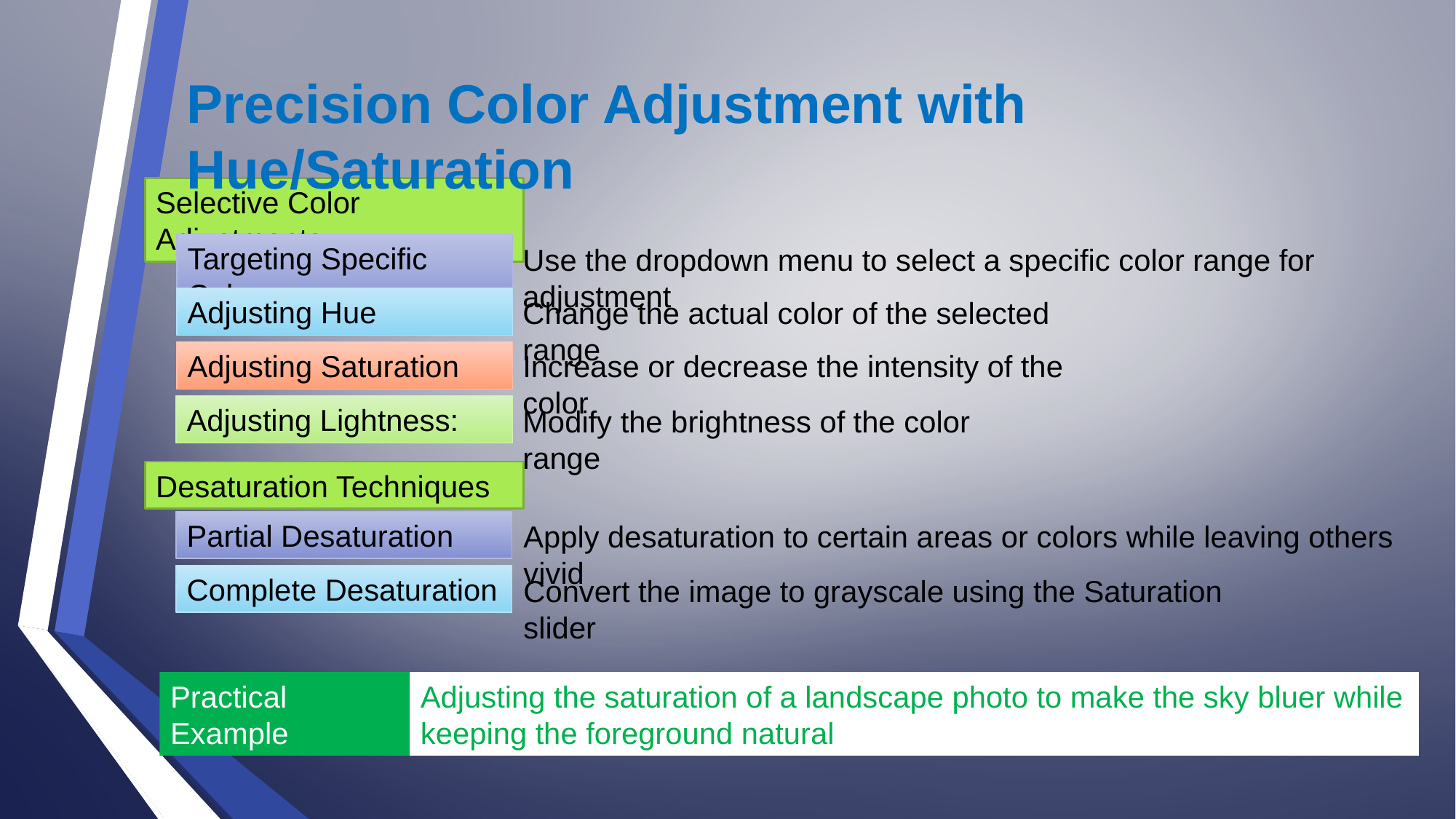

Precision Color Adjustment with Hue/Saturation
Selective Color Adjustments
Targeting Specific Colors
Use the dropdown menu to select a specific color range for adjustment
Adjusting Hue
Change the actual color of the selected range
Adjusting Saturation
Increase or decrease the intensity of the color
Adjusting Lightness:
Modify the brightness of the color range
Desaturation Techniques
Partial Desaturation
Apply desaturation to certain areas or colors while leaving others vivid
Complete Desaturation
Convert the image to grayscale using the Saturation slider
Practical Example
Adjusting the saturation of a landscape photo to make the sky bluer while keeping the foreground natural